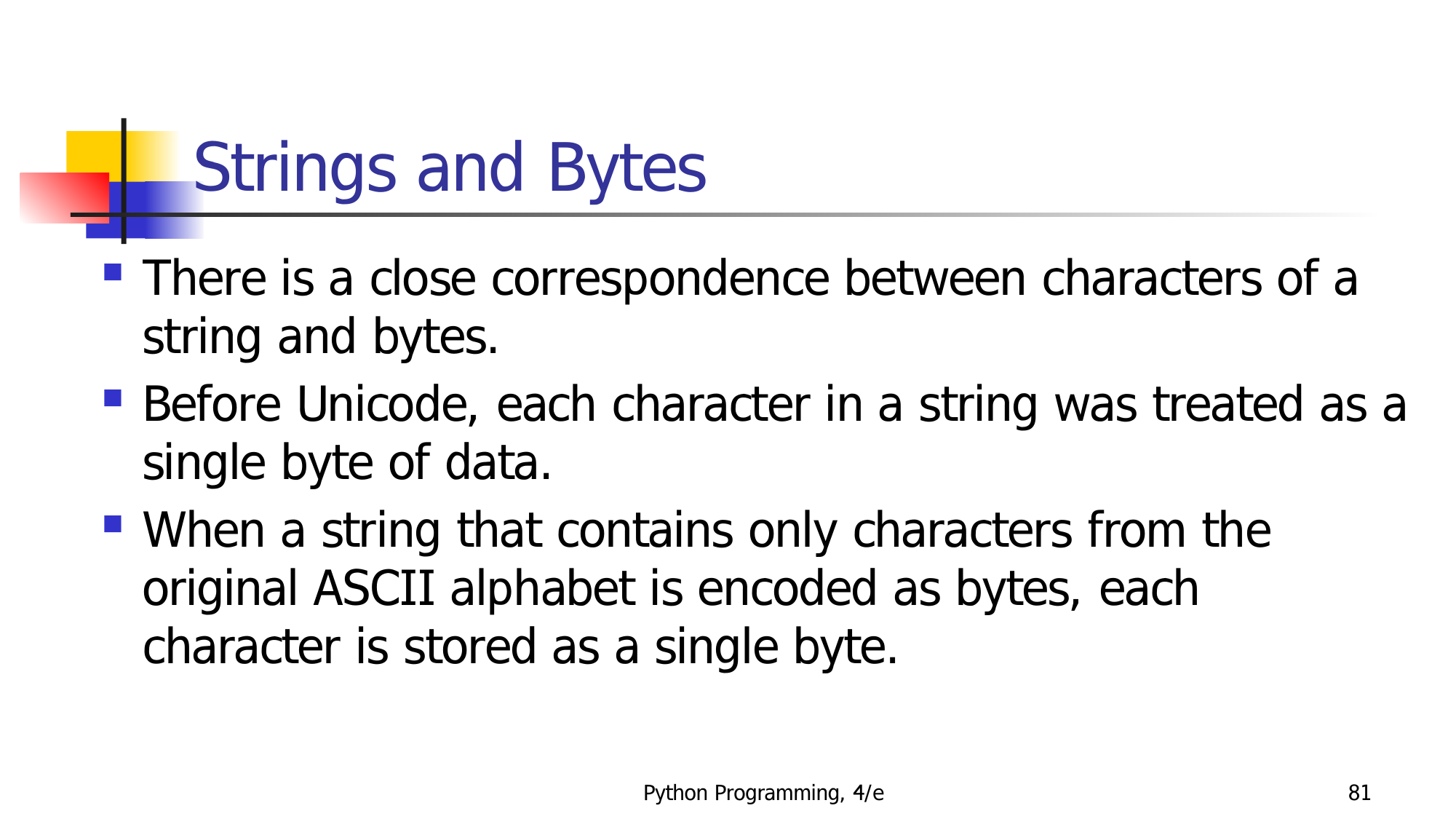

# Strings and Bytes
There is a close correspondence between characters of a string and bytes.
Before Unicode, each character in a string was treated as a single byte of data.
When a string that contains only characters from the original ASCII alphabet is encoded as bytes, each character is stored as a single byte.
Python Programming, 4/e
81